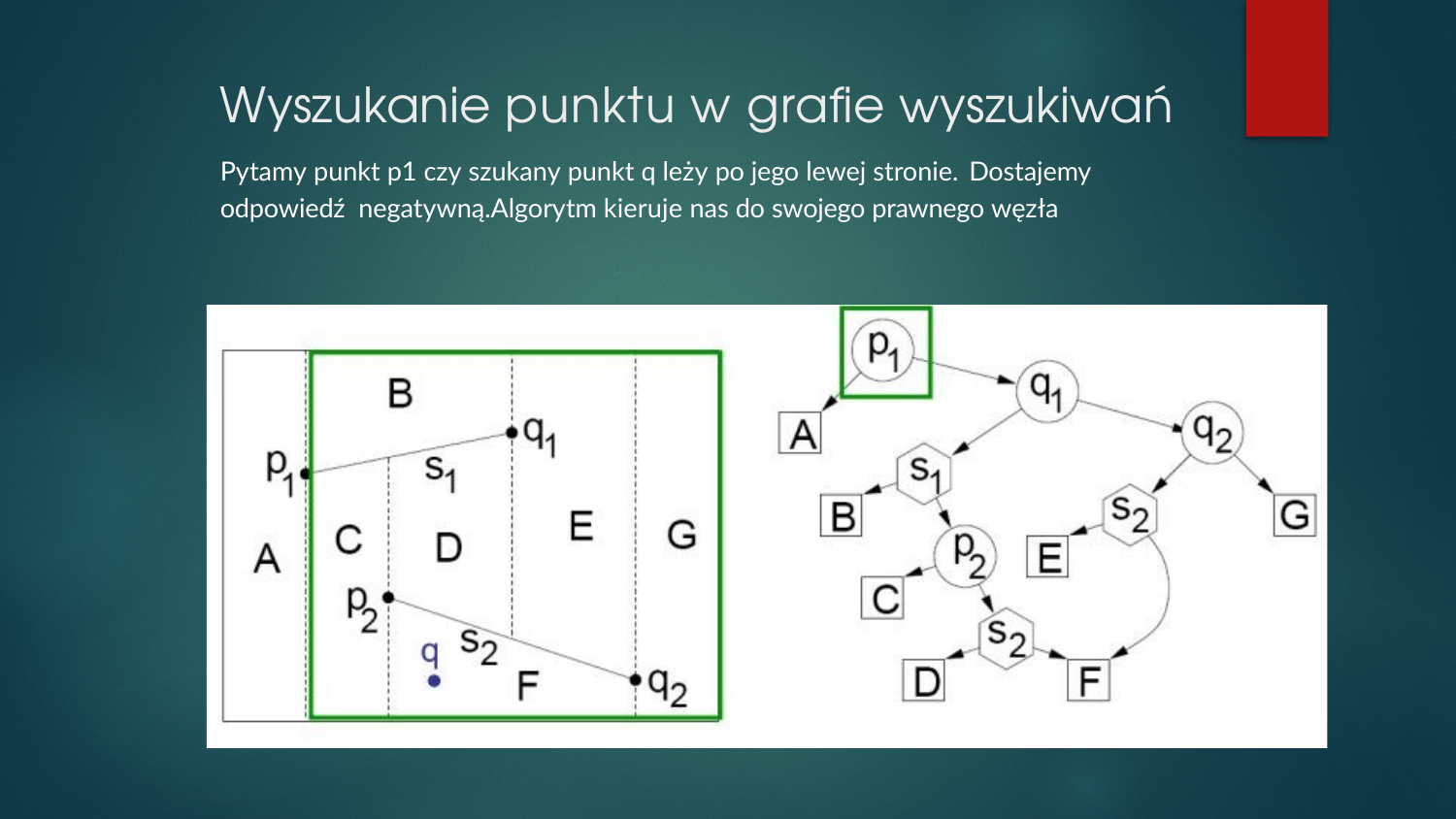

# Wyszukanie punktu w graﬁe wyszukiwań
Pytamy punkt p1 czy szukany punkt q leży po jego lewej stronie. Dostajemy odpowiedź  negatywną.Algorytm kieruje nas do swojego prawnego węzła